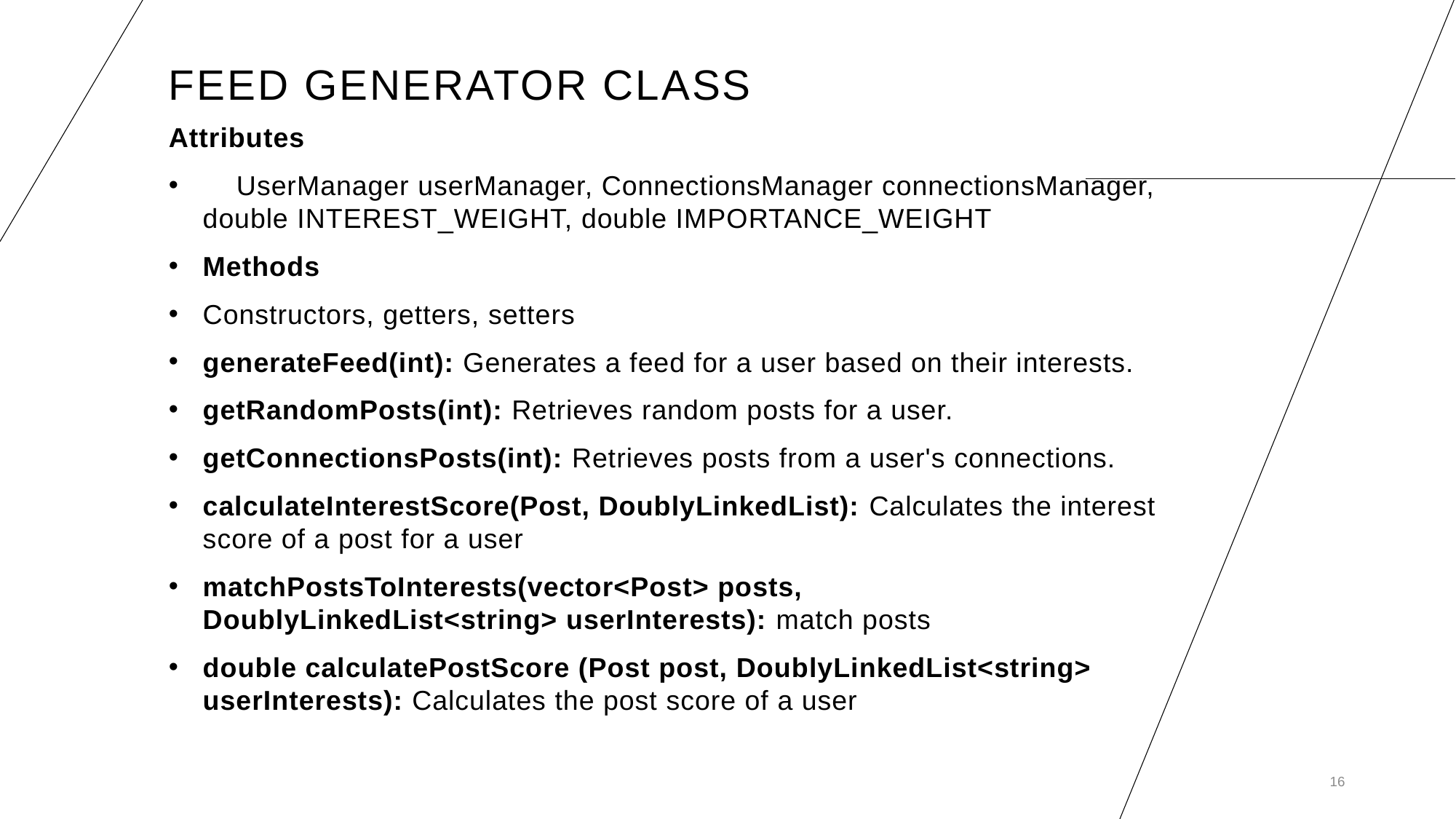

# Feed Generator CLASS
Attributes
    UserManager userManager, ConnectionsManager connectionsManager, double INTEREST_WEIGHT, double IMPORTANCE_WEIGHT
Methods
Constructors, getters, setters
generateFeed(int): Generates a feed for a user based on their interests.
getRandomPosts(int): Retrieves random posts for a user.
getConnectionsPosts(int): Retrieves posts from a user's connections.
calculateInterestScore(Post, DoublyLinkedList): Calculates the interest score of a post for a user
matchPostsToInterests(vector<Post> posts, DoublyLinkedList<string> userInterests): match posts
double calculatePostScore (Post post, DoublyLinkedList<string> userInterests): Calculates the post score of a user
16